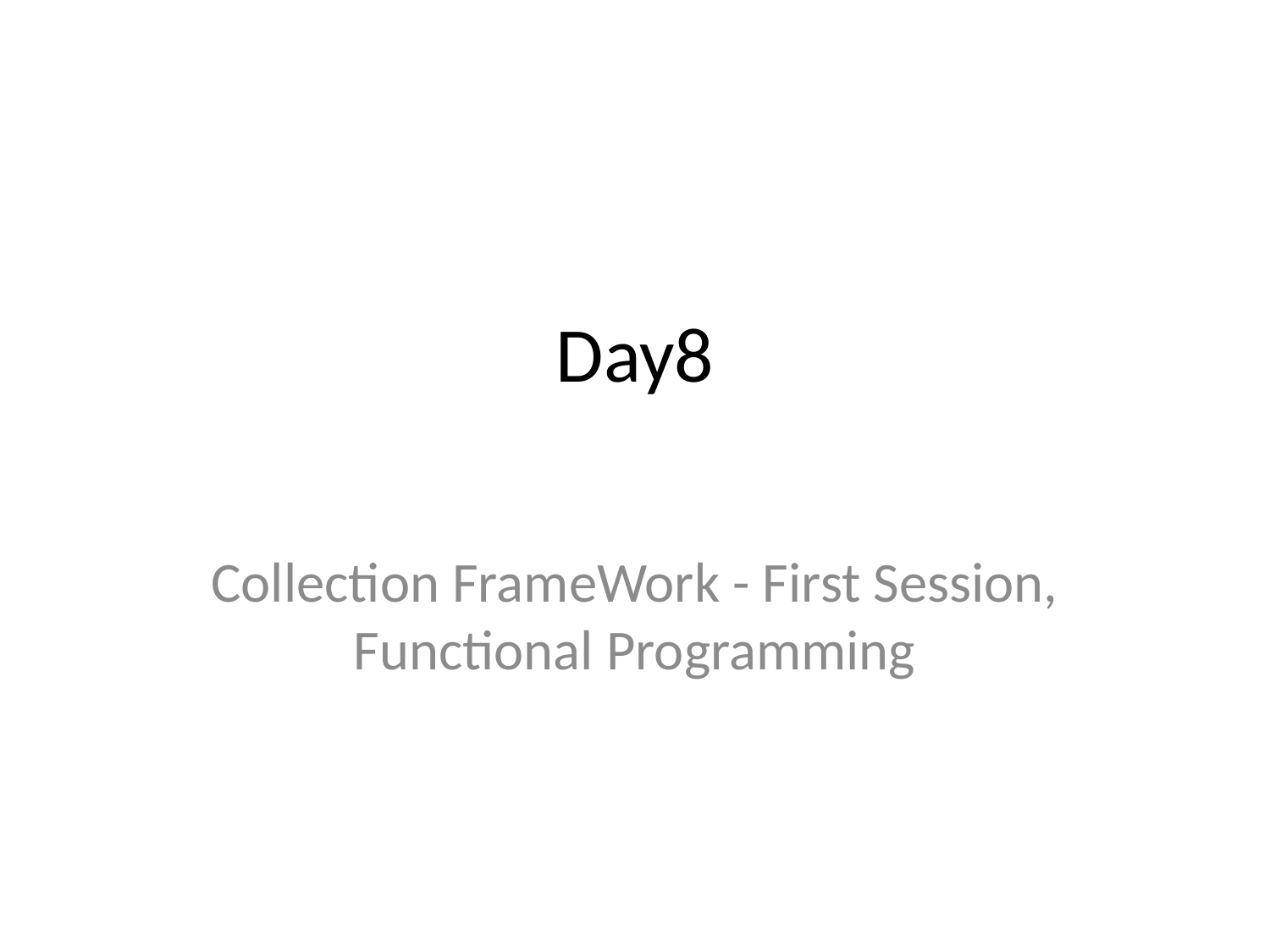

# Day8
Collection FrameWork - First Session, Functional Programming